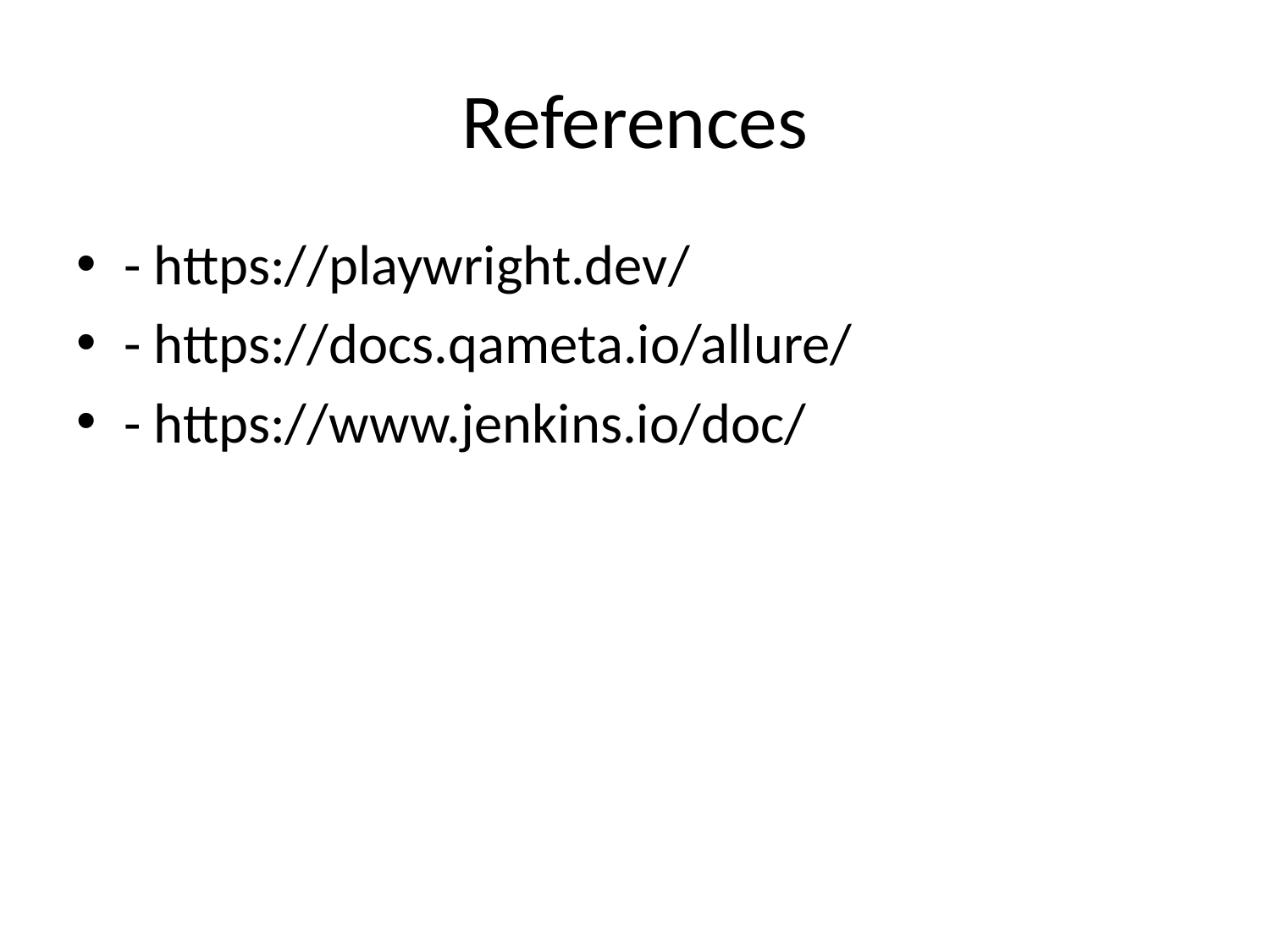

# References
- https://playwright.dev/
- https://docs.qameta.io/allure/
- https://www.jenkins.io/doc/